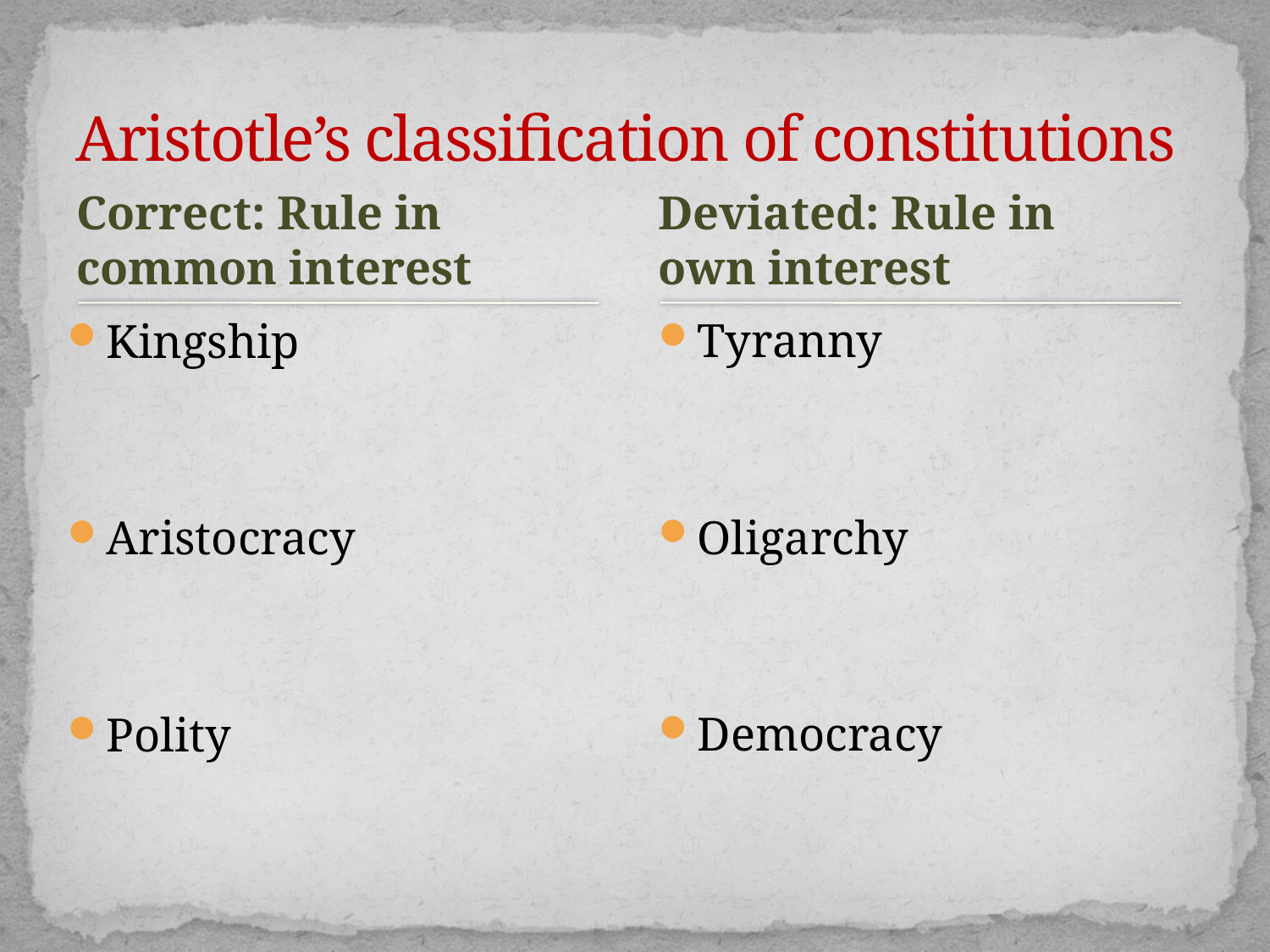

# Aristotle’s classification of constitutions
Correct: Rule in
common interest
Deviated: Rule in
own interest
Tyranny

Oligarchy

Democracy
Kingship

Aristocracy

Polity